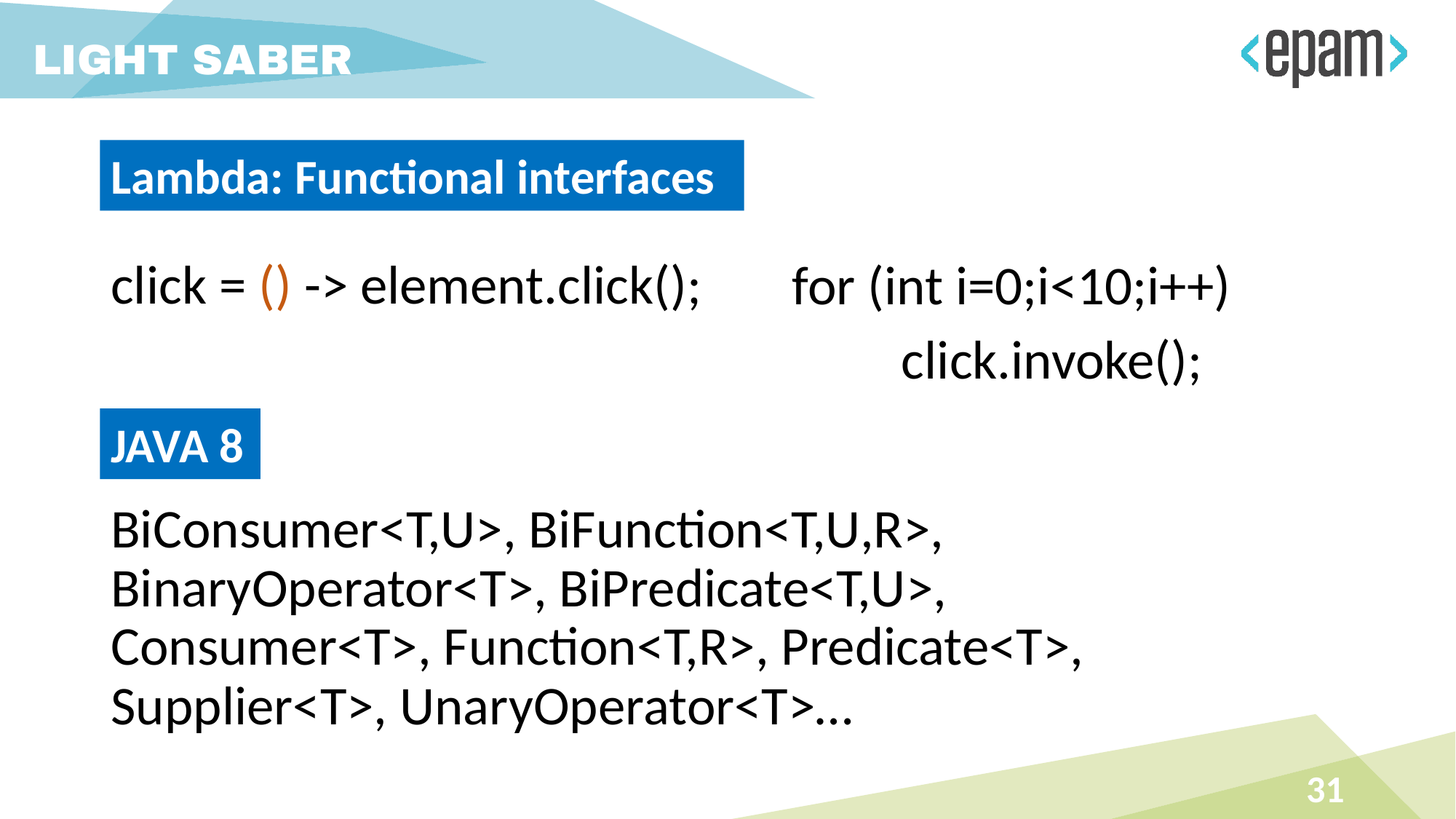

LIGHT SABER
Lambda: Functional interfaces
click = () -> element.click();
for (int i=0;i<10;i++)
	click.invoke();
JAVA 8
BiConsumer<T,U>, BiFunction<T,U,R>, BinaryOperator<T>, BiPredicate<T,U>, Consumer<T>, Function<T,R>, Predicate<T>, Supplier<T>, UnaryOperator<T>…
31